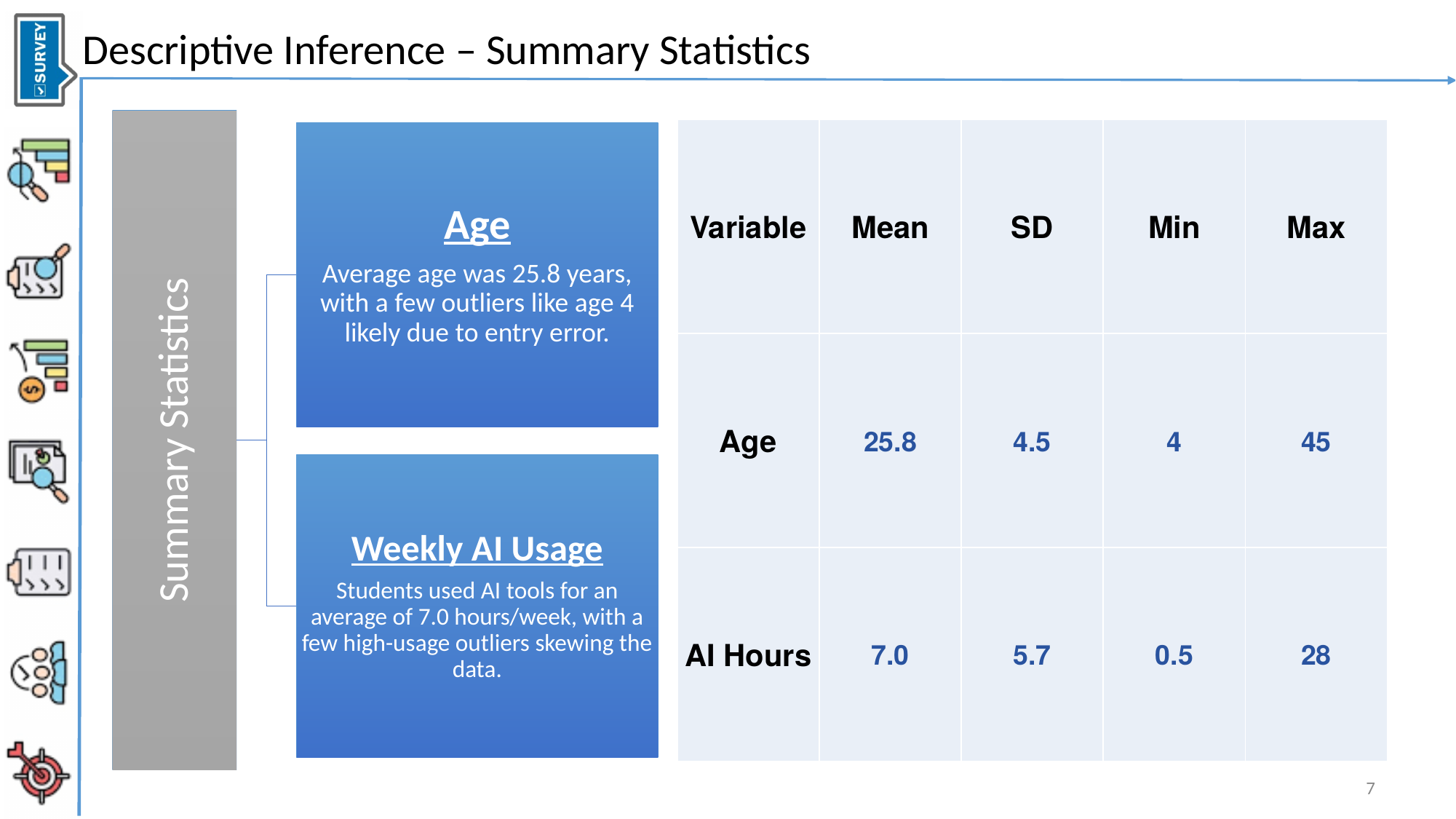

Descriptive Inference – Summary Statistics

Summary Statistics

Age
Average age was 25.8 years, with a few outliers like age 4 likely due to entry error.

Weekly AI Usage
Students used AI tools for an average of 7.0 hours/week, with a few high-usage outliers skewing the data.
| Variable | Mean | SD | Min | Max |
| --- | --- | --- | --- | --- |
| Age | 25.8 | 4.5 | 4 | 45 |
| AI Hours | 7.0 | 5.7 | 0.5 | 28 |

7